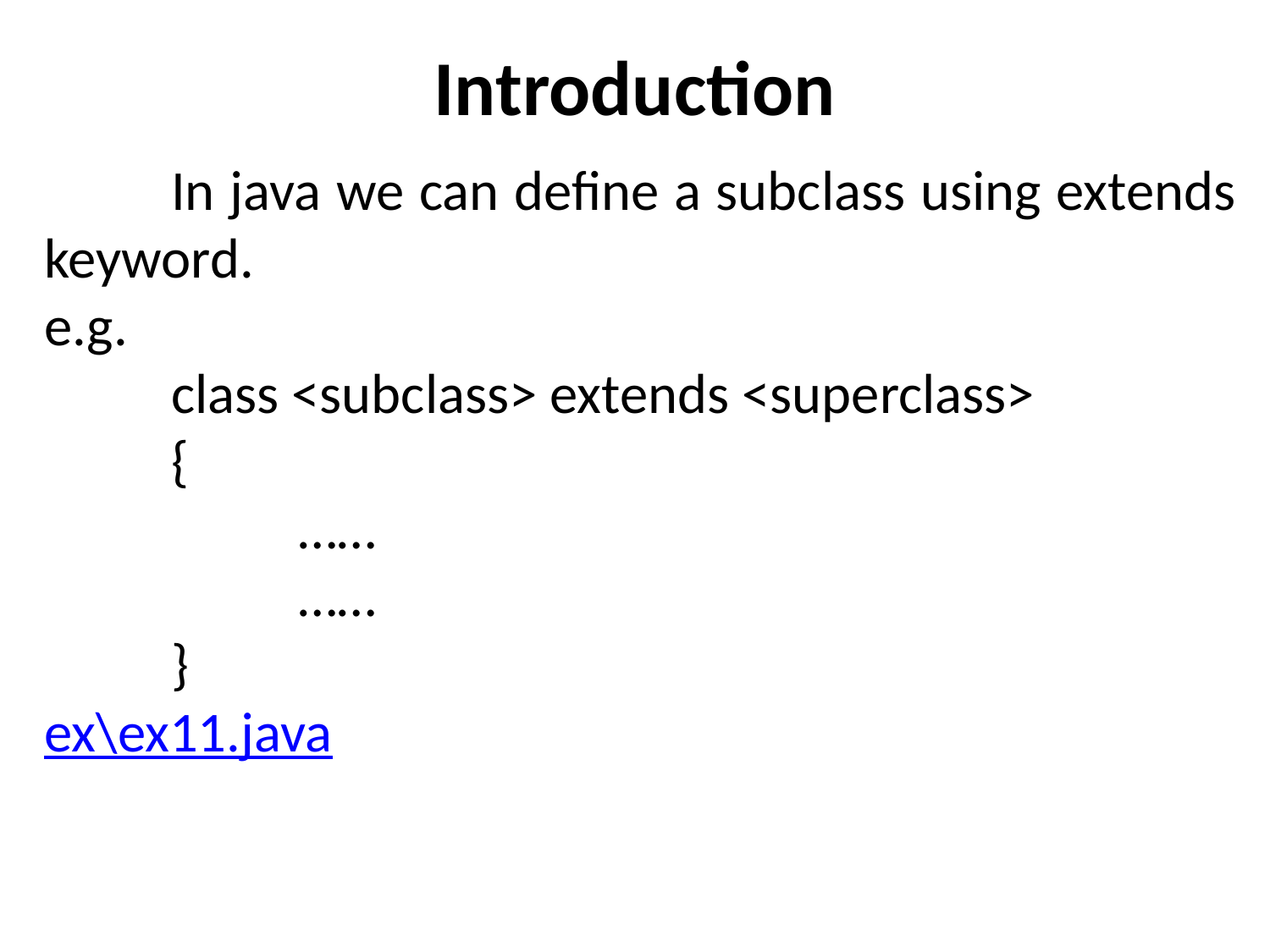

# Introduction
	In java we can define a subclass using extends keyword.
e.g.
	class <subclass> extends <superclass>
	{
		……
		……
	}
ex\ex11.java